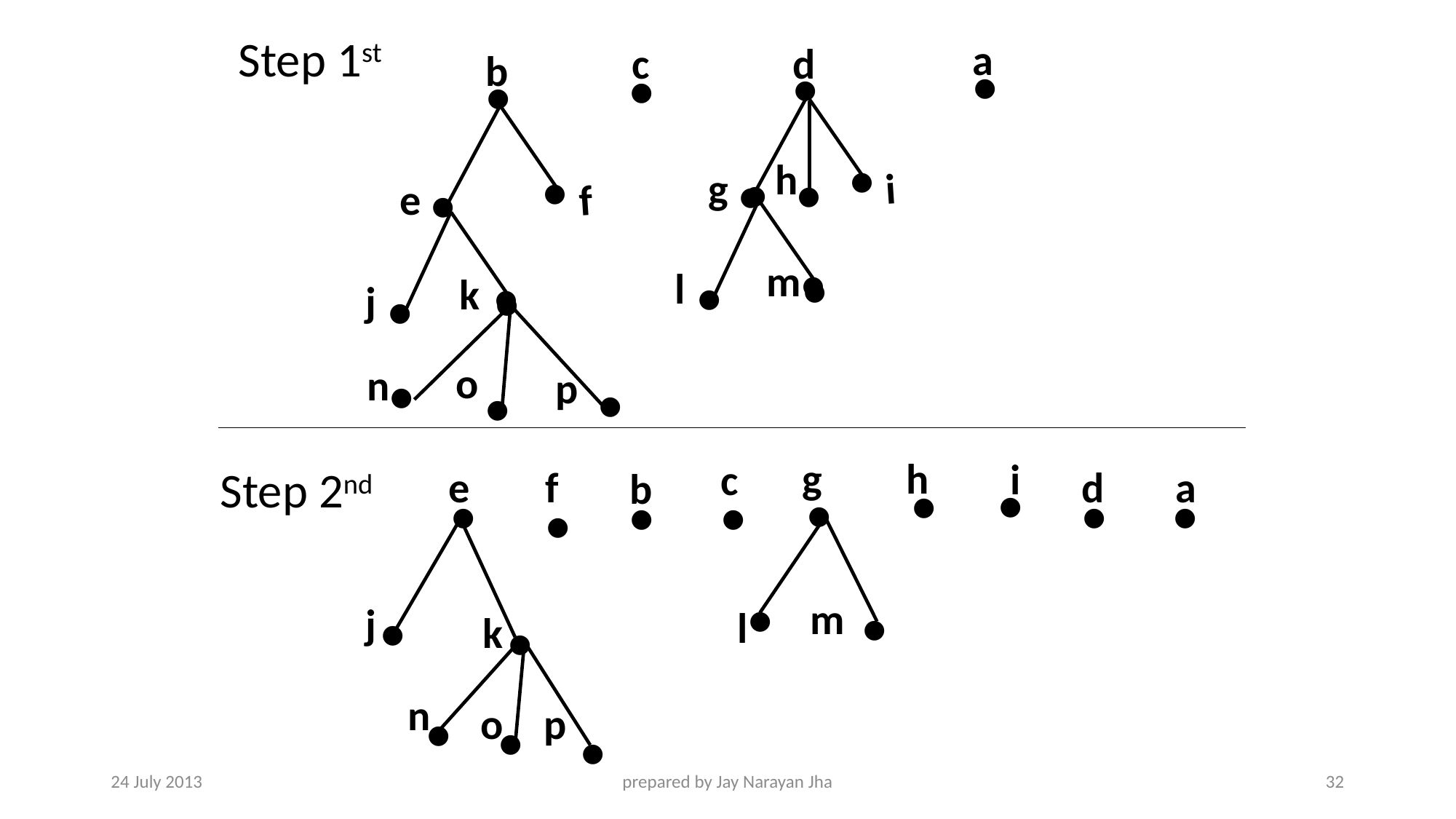

# Step 1st
a
●
d
●
●
●
g
●
●
●
l
m
●

i
h
●
c
●
b
●
●
e
●
●
●
j
k
●
o
n
p
●
●
●
f
Step 2nd
g
h
i
●
●
●
m
l
●
●
c
●
e
●
j
●
k
●
n
o
p
●
●
●
f
●
d
●
a
●
b
●
24 July 2013
prepared by Jay Narayan Jha
32